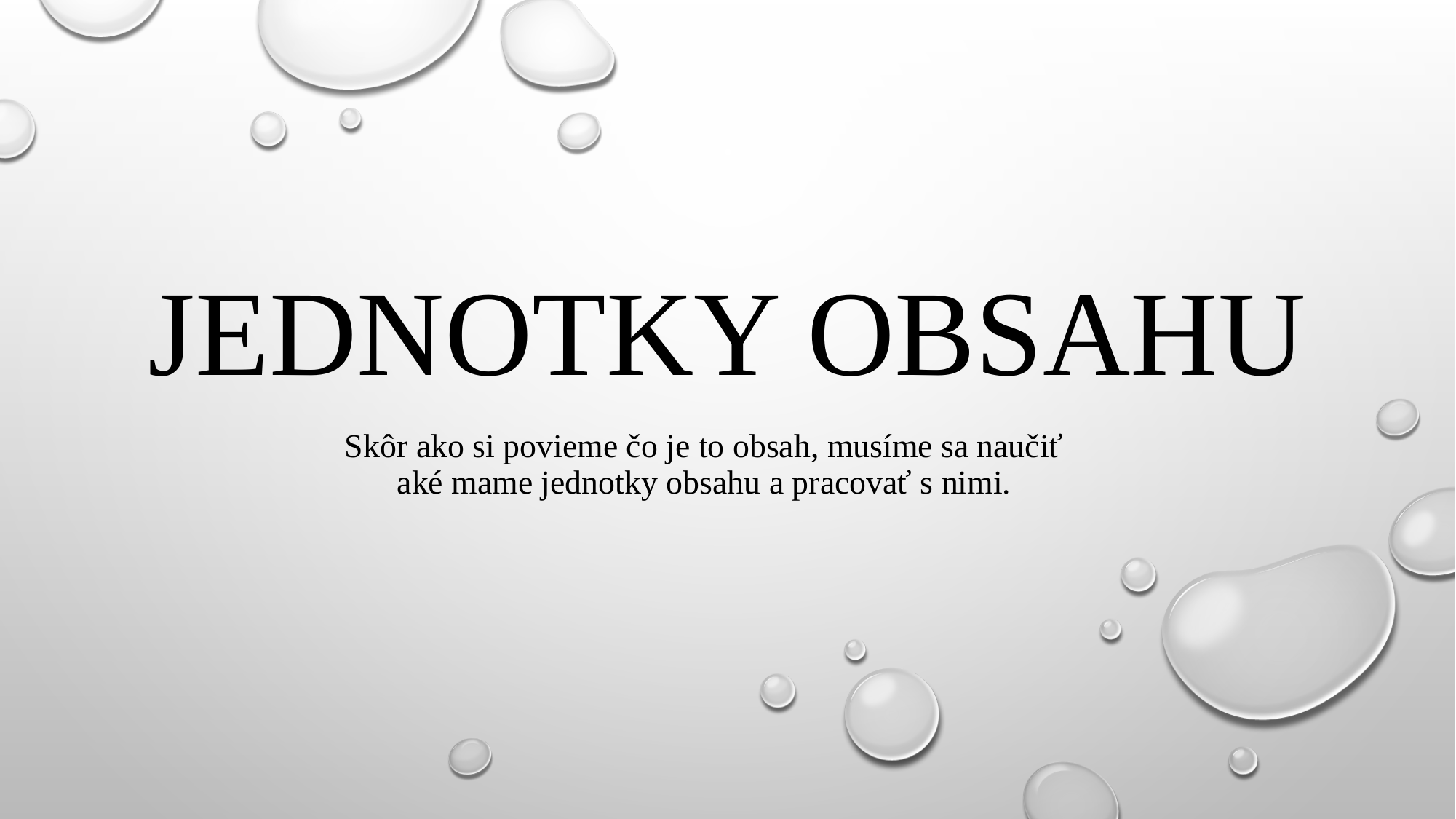

# Jednotky Obsahu
Skôr ako si povieme čo je to obsah, musíme sa naučiť aké mame jednotky obsahu a pracovať s nimi.